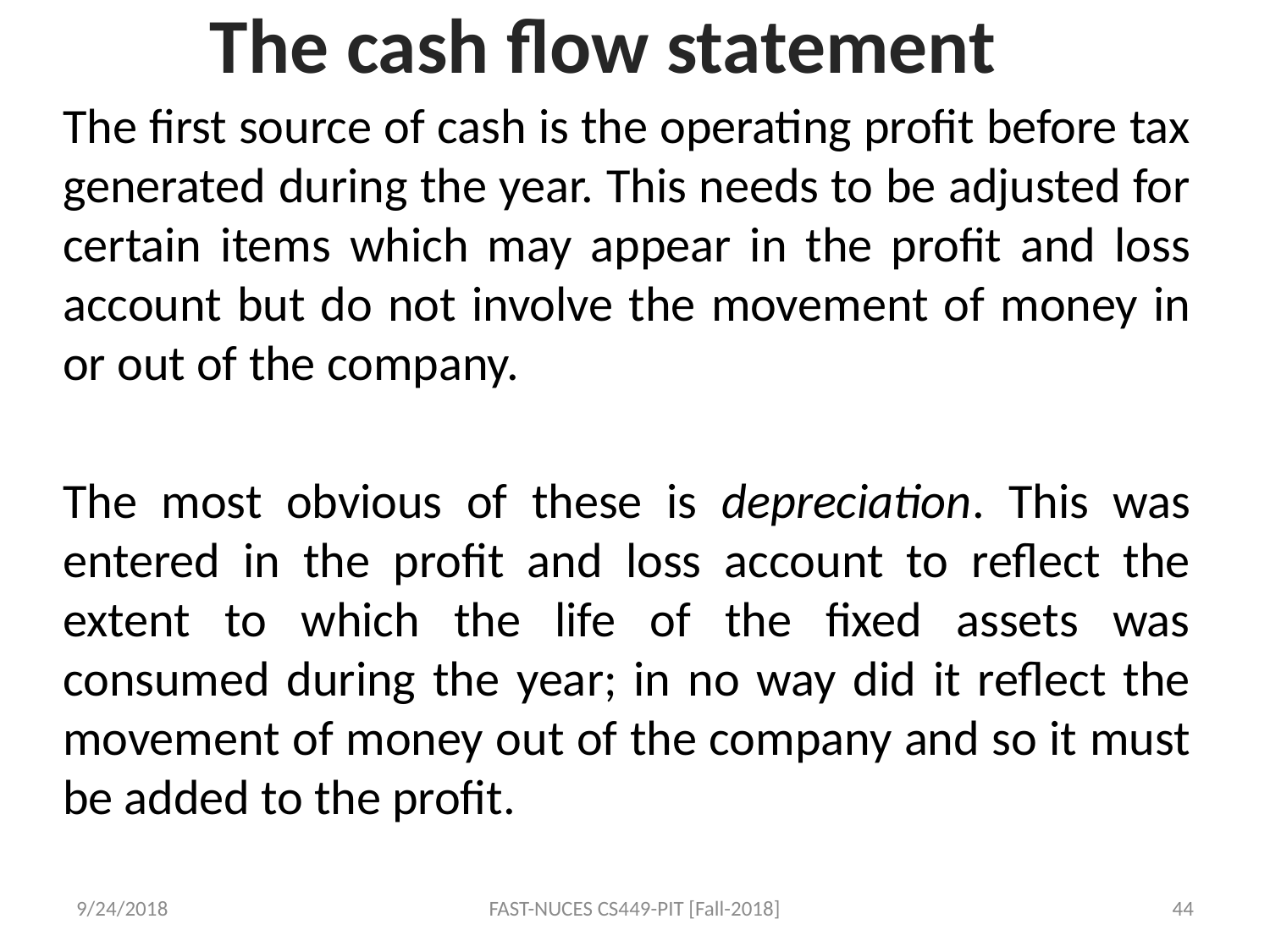

# The cash flow statement
The first source of cash is the operating profit before tax generated during the year. This needs to be adjusted for certain items which may appear in the profit and loss account but do not involve the movement of money in or out of the company.

The most obvious of these is depreciation. This was entered in the profit and loss account to reflect the extent to which the life of the fixed assets was consumed during the year; in no way did it reflect the movement of money out of the company and so it must be added to the profit.
9/24/2018
FAST-NUCES CS449-PIT [Fall-2018]
44